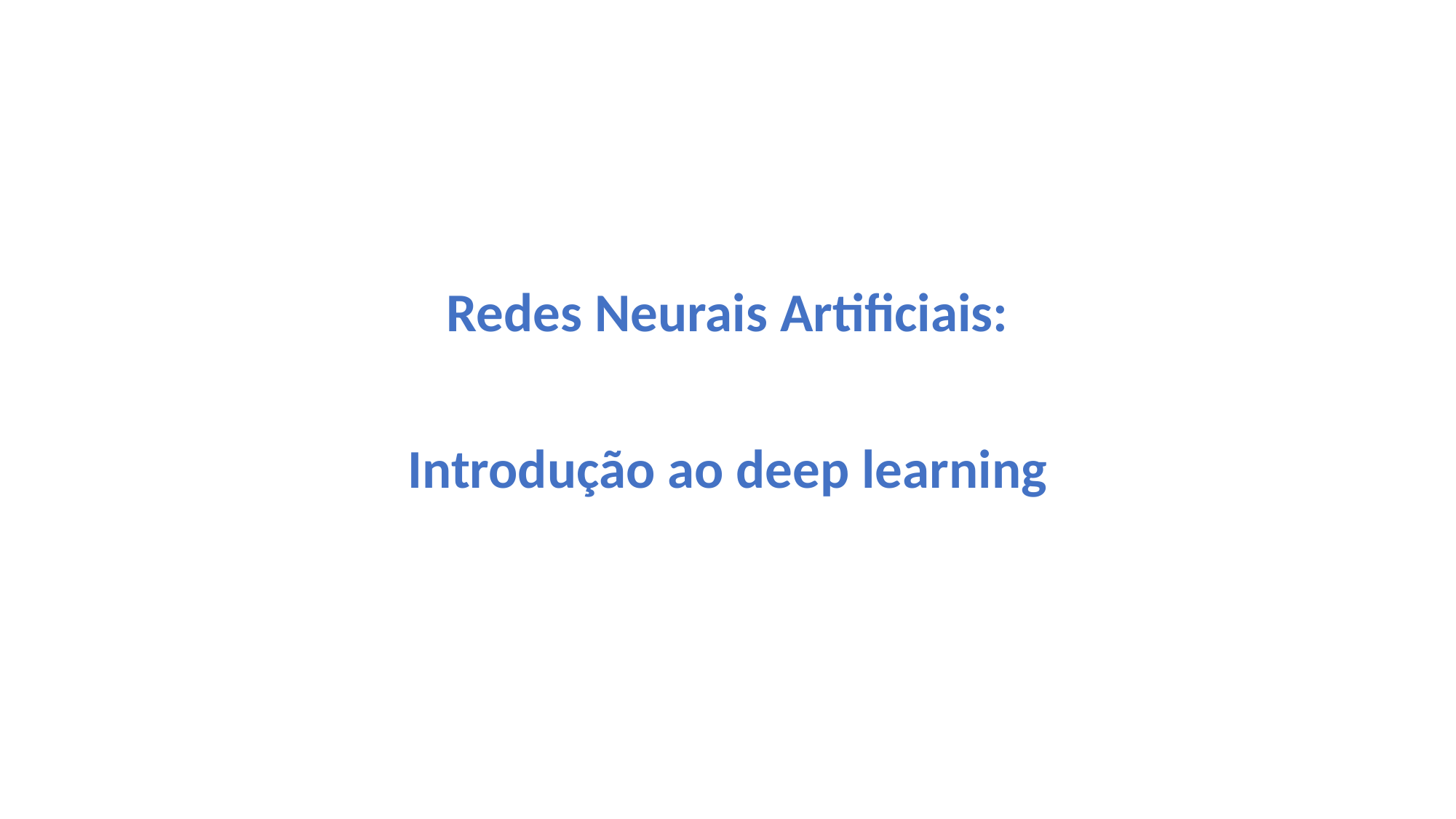

Redes Neurais Artificiais:

Introdução ao deep learning